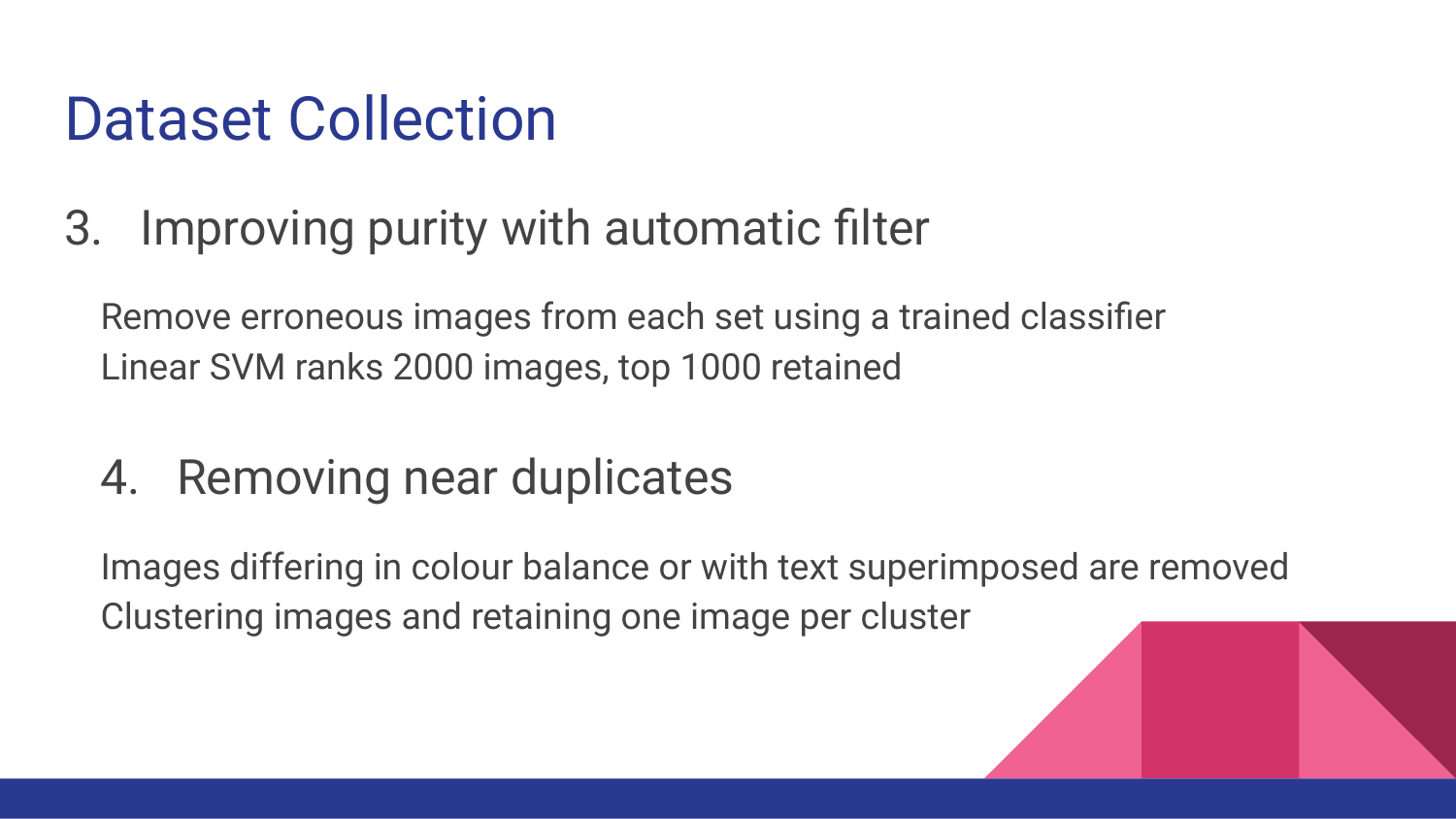

# Dataset Collection
3.   Improving purity with automatic filter
Remove erroneous images from each set using a trained classifier
Linear SVM ranks 2000 images, top 1000 retained

4.   Removing near duplicates
Images differing in colour balance or with text superimposed are removed
Clustering images and retaining one image per cluster